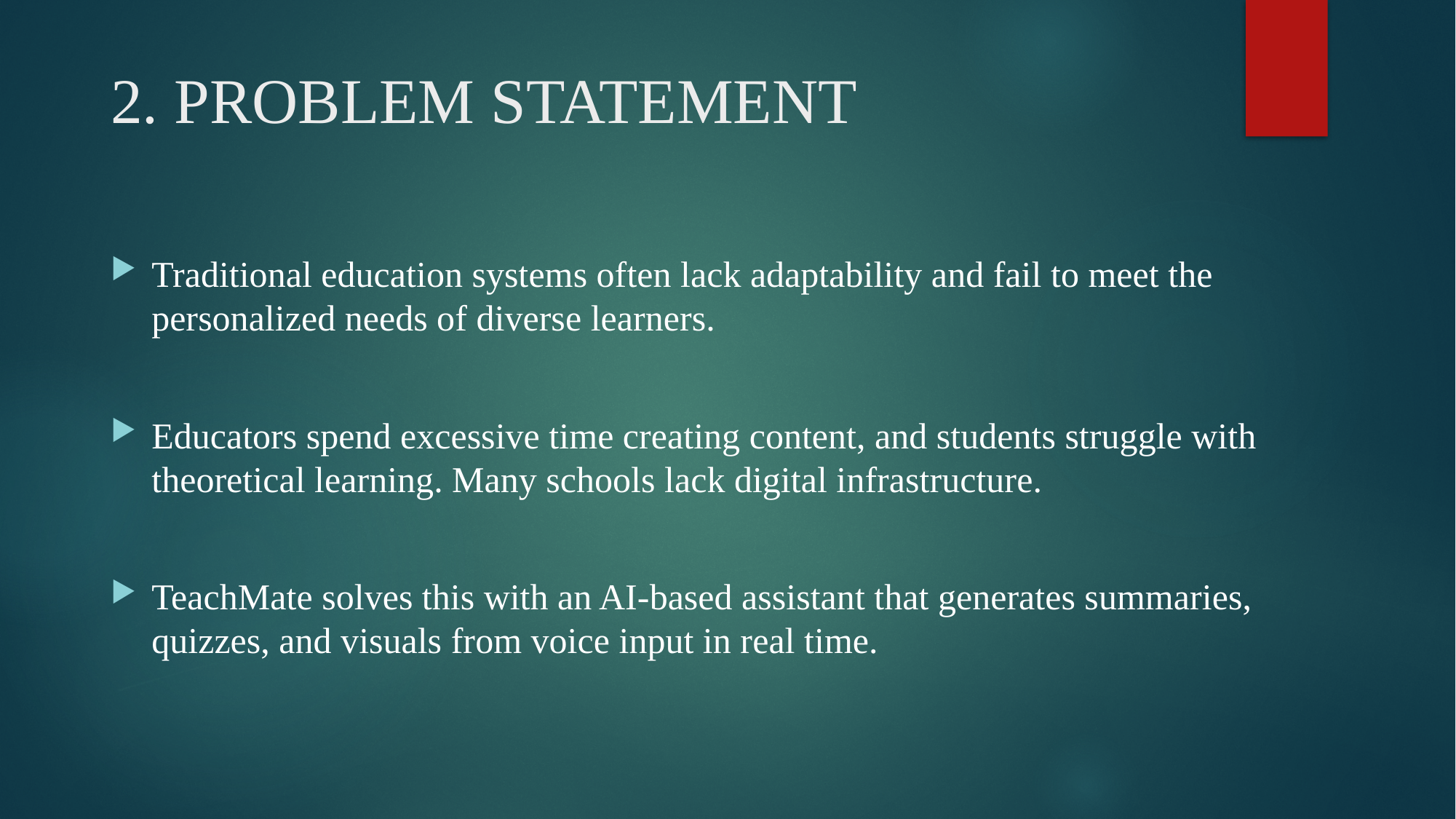

# 2. PROBLEM STATEMENT
Traditional education systems often lack adaptability and fail to meet the personalized needs of diverse learners.

Educators spend excessive time creating content, and students struggle with theoretical learning. Many schools lack digital infrastructure.

TeachMate solves this with an AI-based assistant that generates summaries, quizzes, and visuals from voice input in real time.